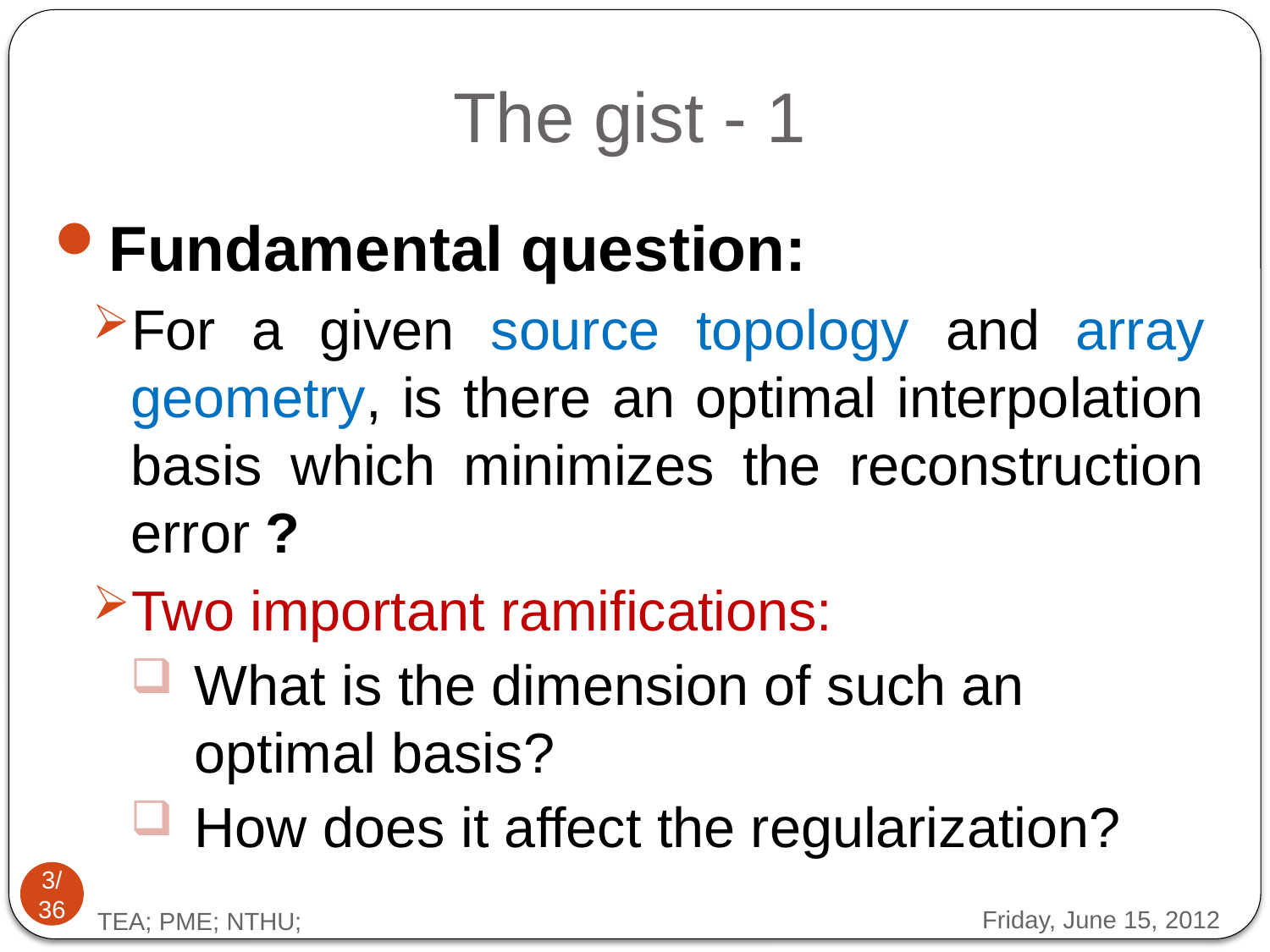

# The gist - 1
Fundamental question:
For a given source topology and array geometry, is there an optimal interpolation basis which minimizes the reconstruction error ?
Two important ramifications:
What is the dimension of such an optimal basis?
How does it affect the regularization?
3/36
Friday, June 15, 2012
TEA; PME; NTHU;